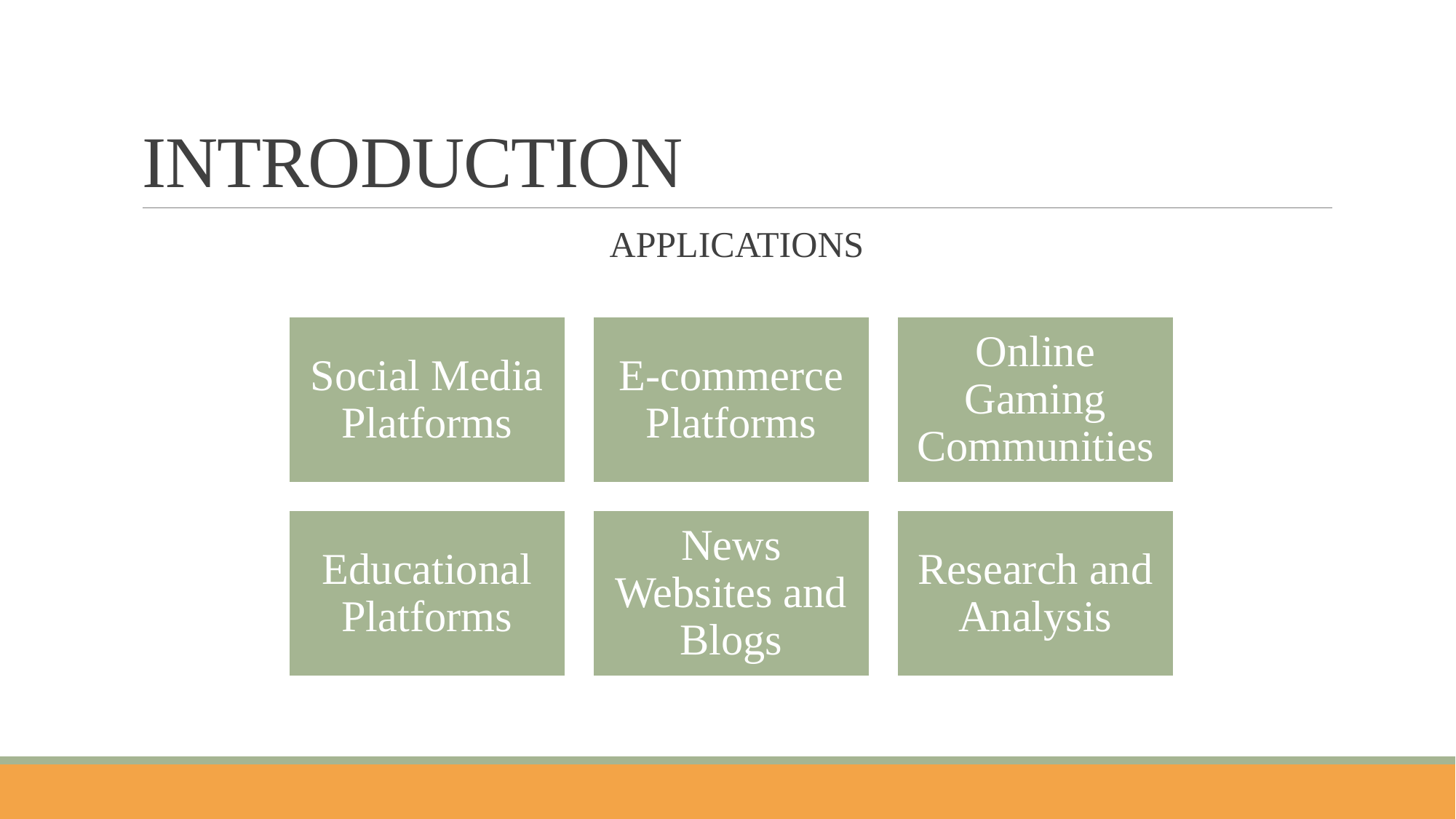

# INTRODUCTION
APPLICATIONS
Social Media Platforms
E-commerce Platforms
Online Gaming Communities
Educational Platforms
News Websites and Blogs
Research and Analysis